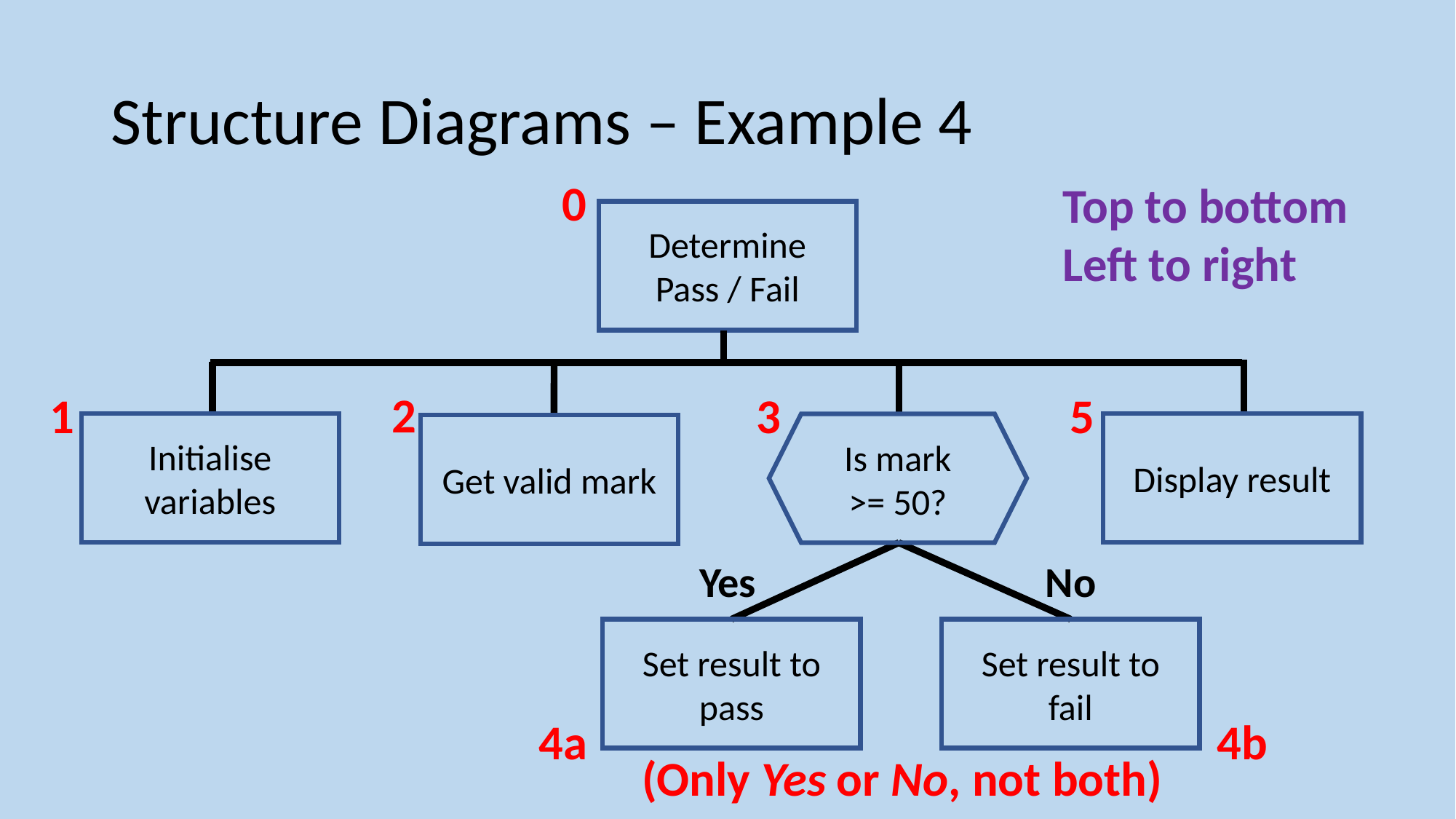

# Structure Diagrams – Example 4
0
Top to bottom
Left to right
Determine
Pass / Fail
2
5
1
3
Initialise variables
Display result
Is mark
>= 50?
Get valid mark
Yes
No
Set result to pass
Set result to
fail
4a
4b
(Only Yes or No, not both)